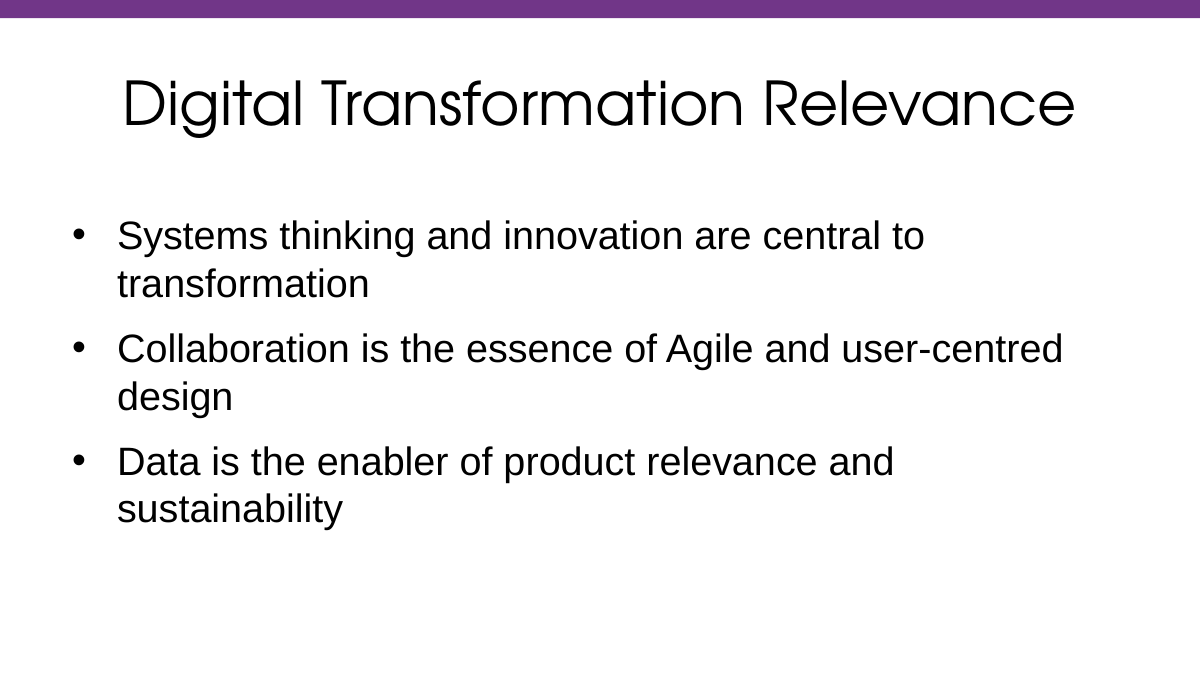

# Digital Transformation Relevance
Systems thinking and innovation are central to transformation
Collaboration is the essence of Agile and user-centred design
Data is the enabler of product relevance and sustainability